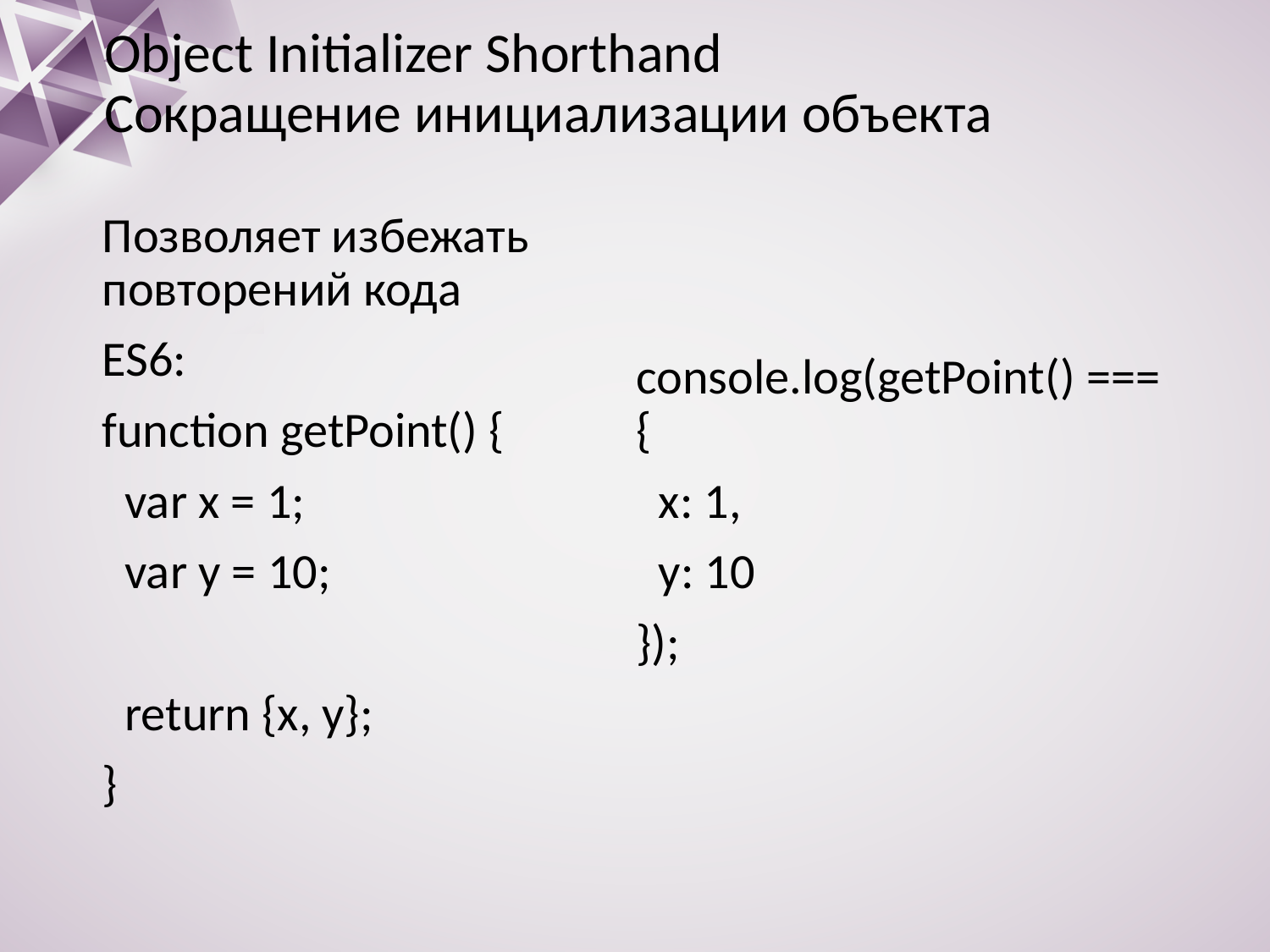

# Object Initializer Shorthand Сокращение инициализации объекта
Позволяет избежать повторений кода
ES6:
function getPoint() {
  var x = 1;
  var y = 10;

  return {x, y};
}

console.log(getPoint() === {
  x: 1,
  y: 10
});